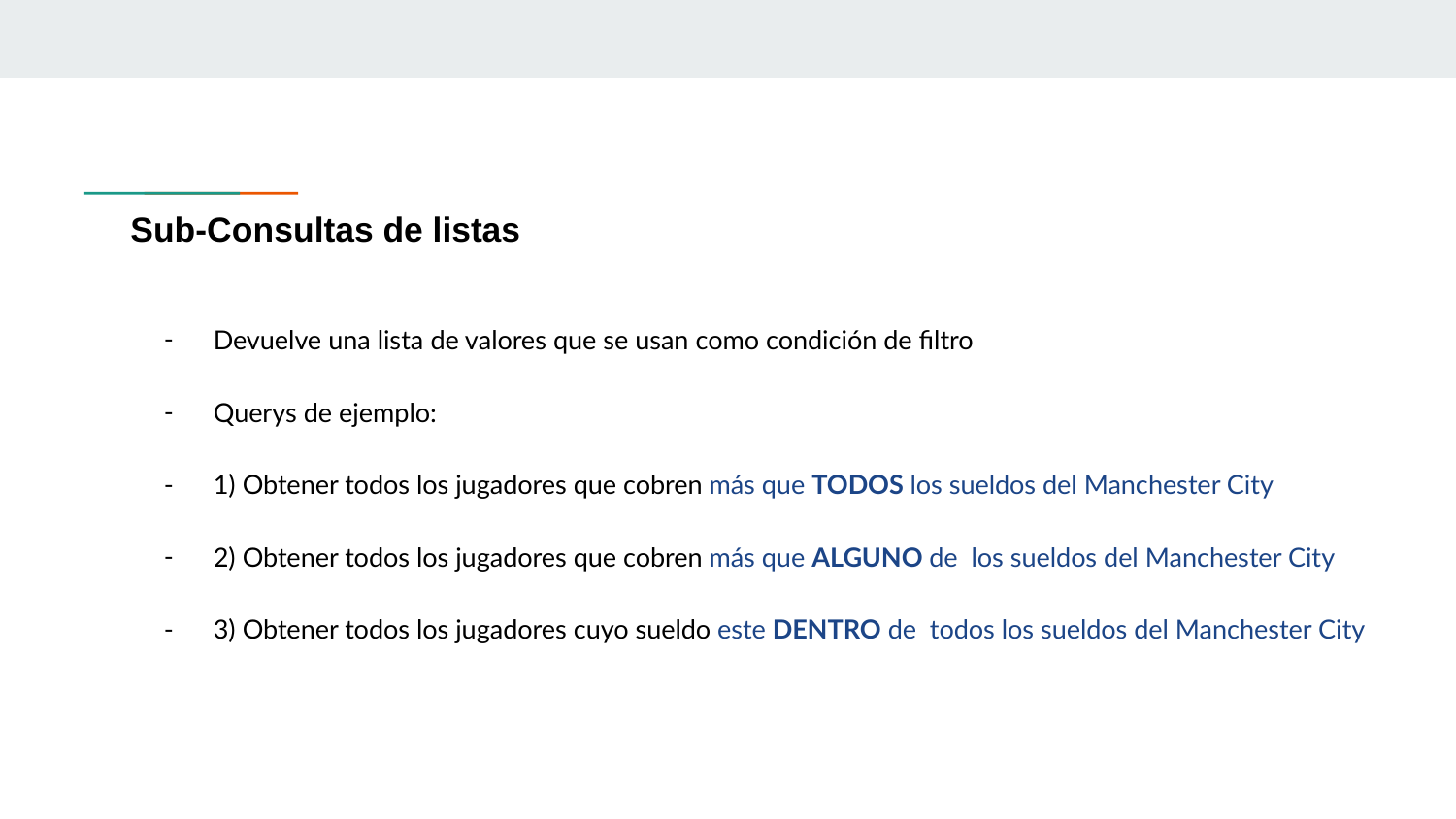

# Sub-Consultas de listas

Devuelve una lista de valores que se usan como condición de filtro

Querys de ejemplo:

1) Obtener todos los jugadores que cobren más que TODOS los sueldos del Manchester City

2) Obtener todos los jugadores que cobren más que ALGUNO de  los sueldos del Manchester City

3) Obtener todos los jugadores cuyo sueldo este DENTRO de  todos los sueldos del Manchester City